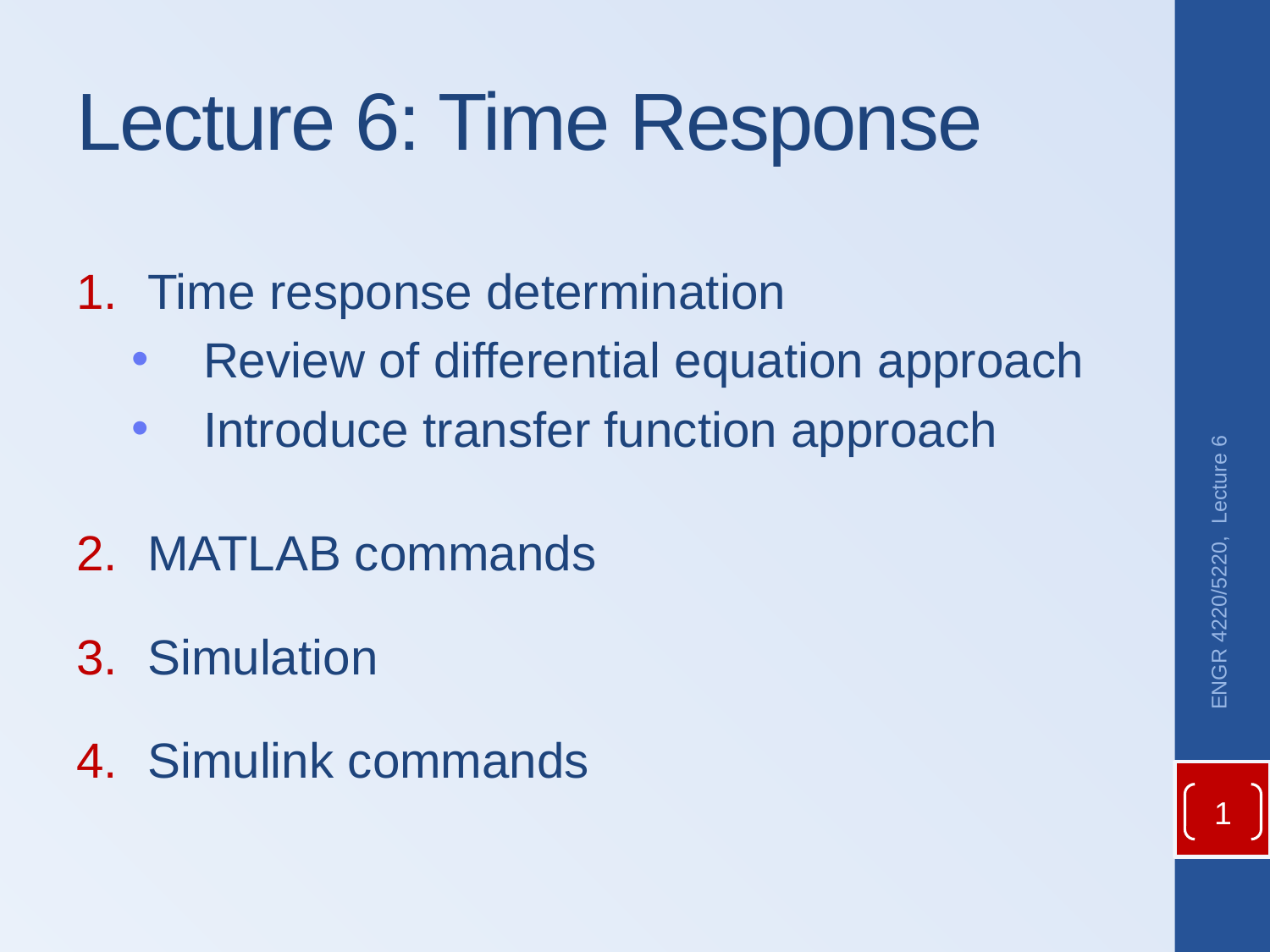

# Lecture 6: Time Response

Time response determination
Review of differential equation approach
Introduce transfer function approach

MATLAB commands

Simulation

Simulink commands
ENGR 4220/5220,  Lecture 6
1